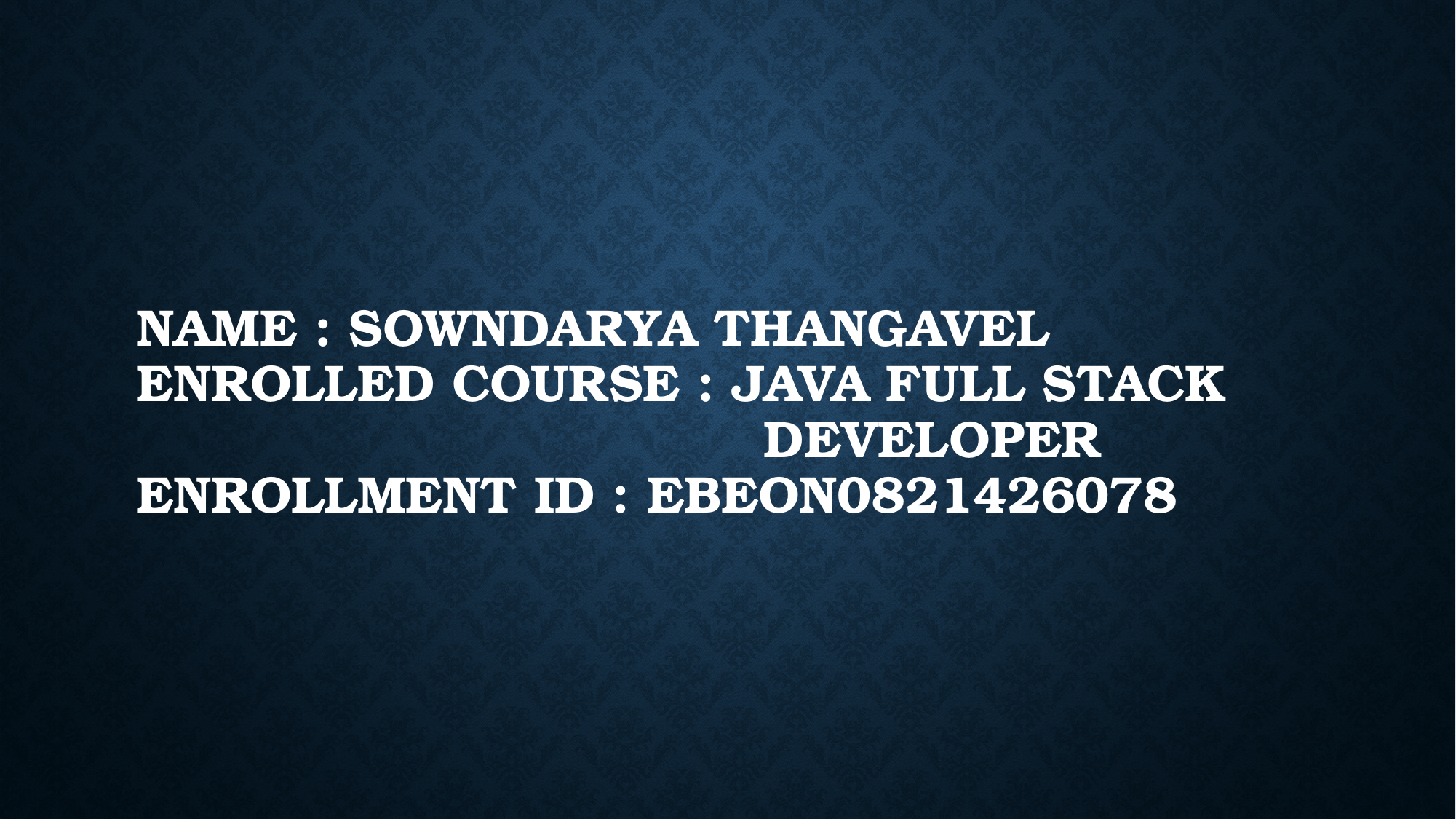

# Name : SOWNDARYA THANGAVEL Enrolled COURSE : JAVA FULL STACK Developer ENROLLMENT ID : EBEON0821426078